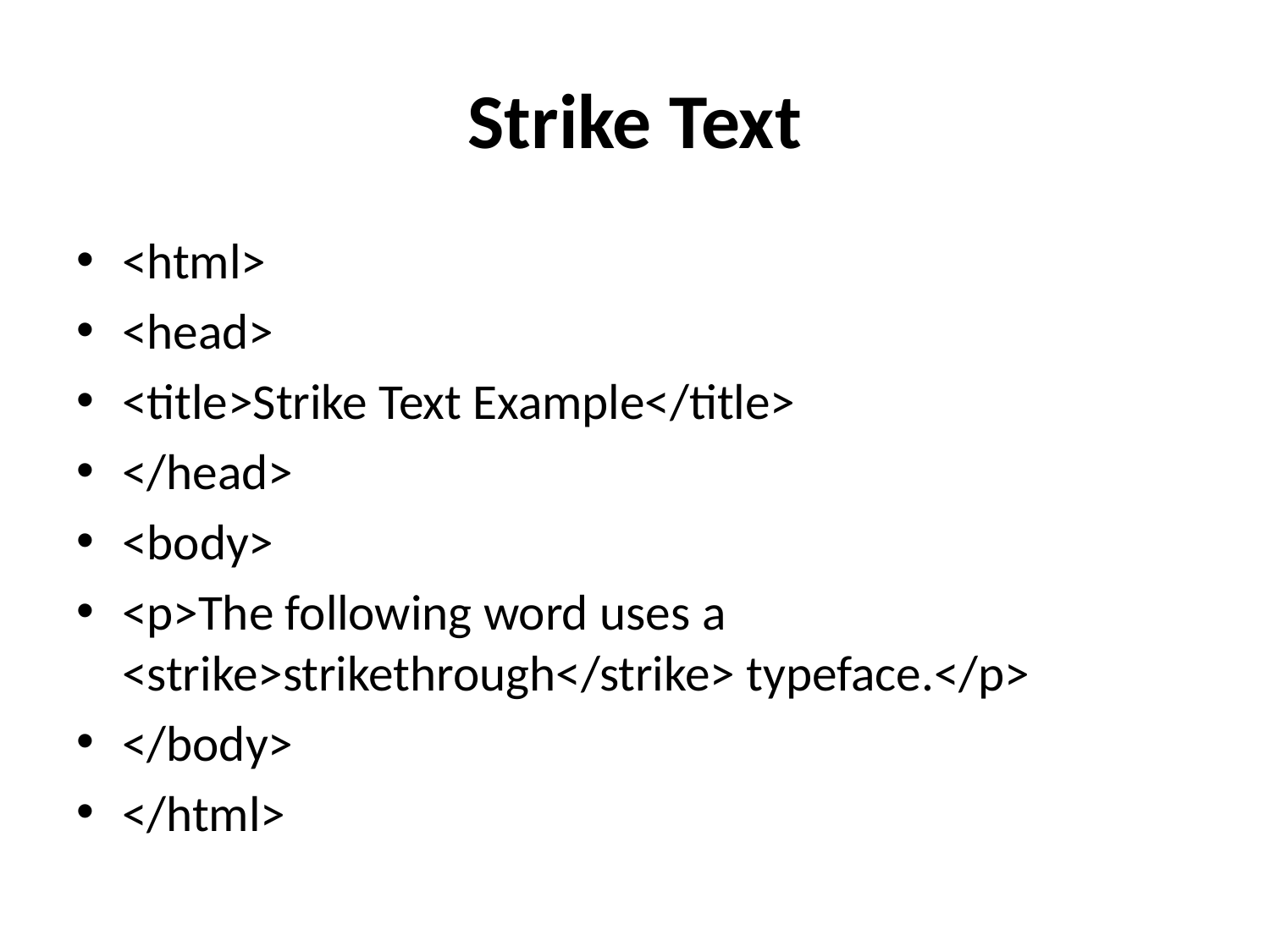

# Strike Text
<html>
<head>
<title>Strike Text Example</title>
</head>
<body>
<p>The following word uses a <strike>strikethrough</strike> typeface.</p>
</body>
</html>